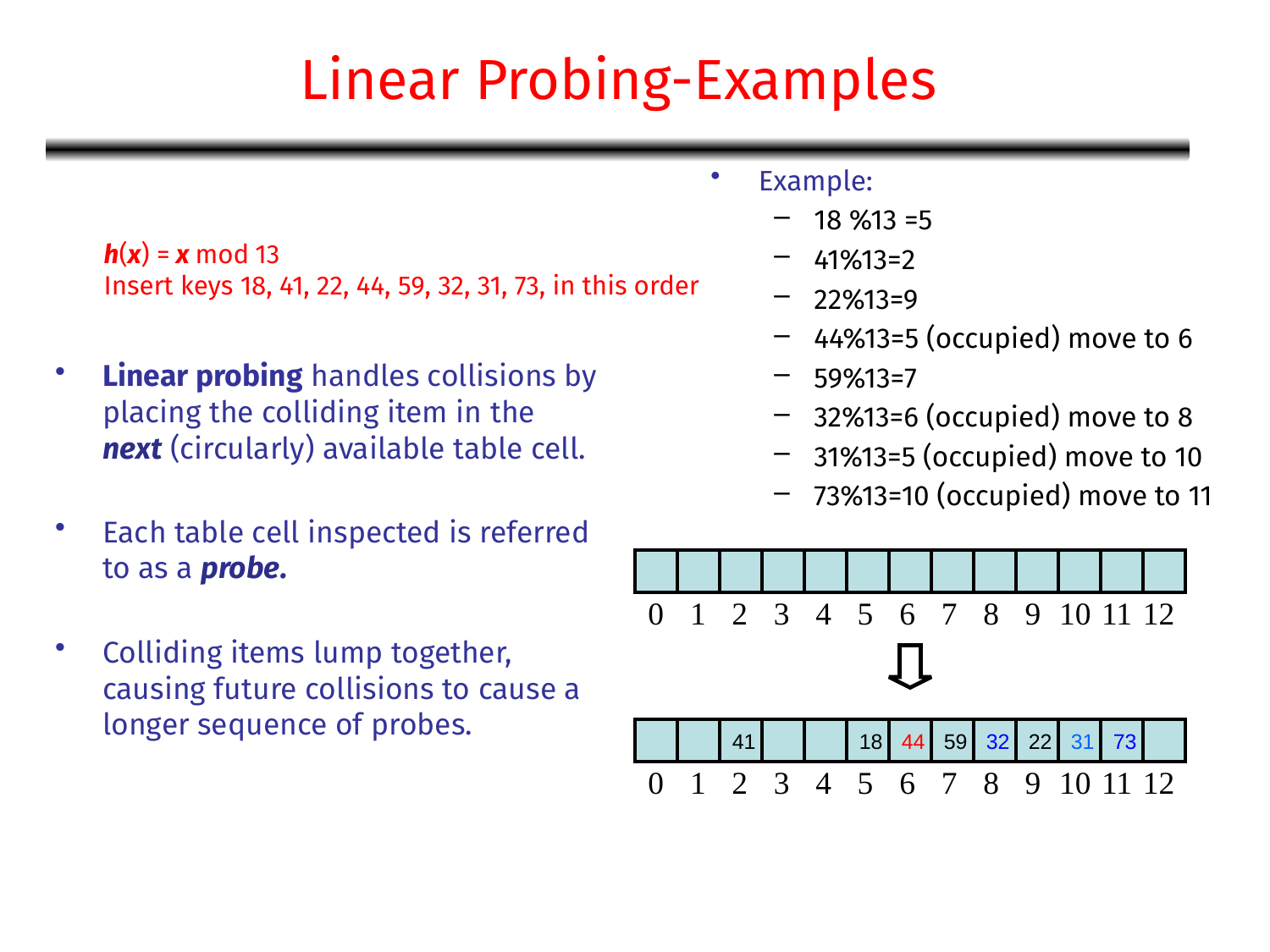

# Linear Probing-Examples
Example:
18 %13 =5
41%13=2
22%13=9
44%13=5 (occupied) move to 6
59%13=7
32%13=6 (occupied) move to 8
31%13=5 (occupied) move to 10
73%13=10 (occupied) move to 11
h(x) = x mod 13
Insert keys 18, 41, 22, 44, 59, 32, 31, 73, in this order
Linear probing handles collisions by placing the colliding item in the next (circularly) available table cell.

Each table cell inspected is referred to as a probe.

Colliding items lump together, causing future collisions to cause a longer sequence of probes.

0
1
2
3
4
5
6
7
8
9
10
11
12

41

18
44
59
32
22
31
73

0
1
2
3
4
5
6
7
8
9
10
11
12